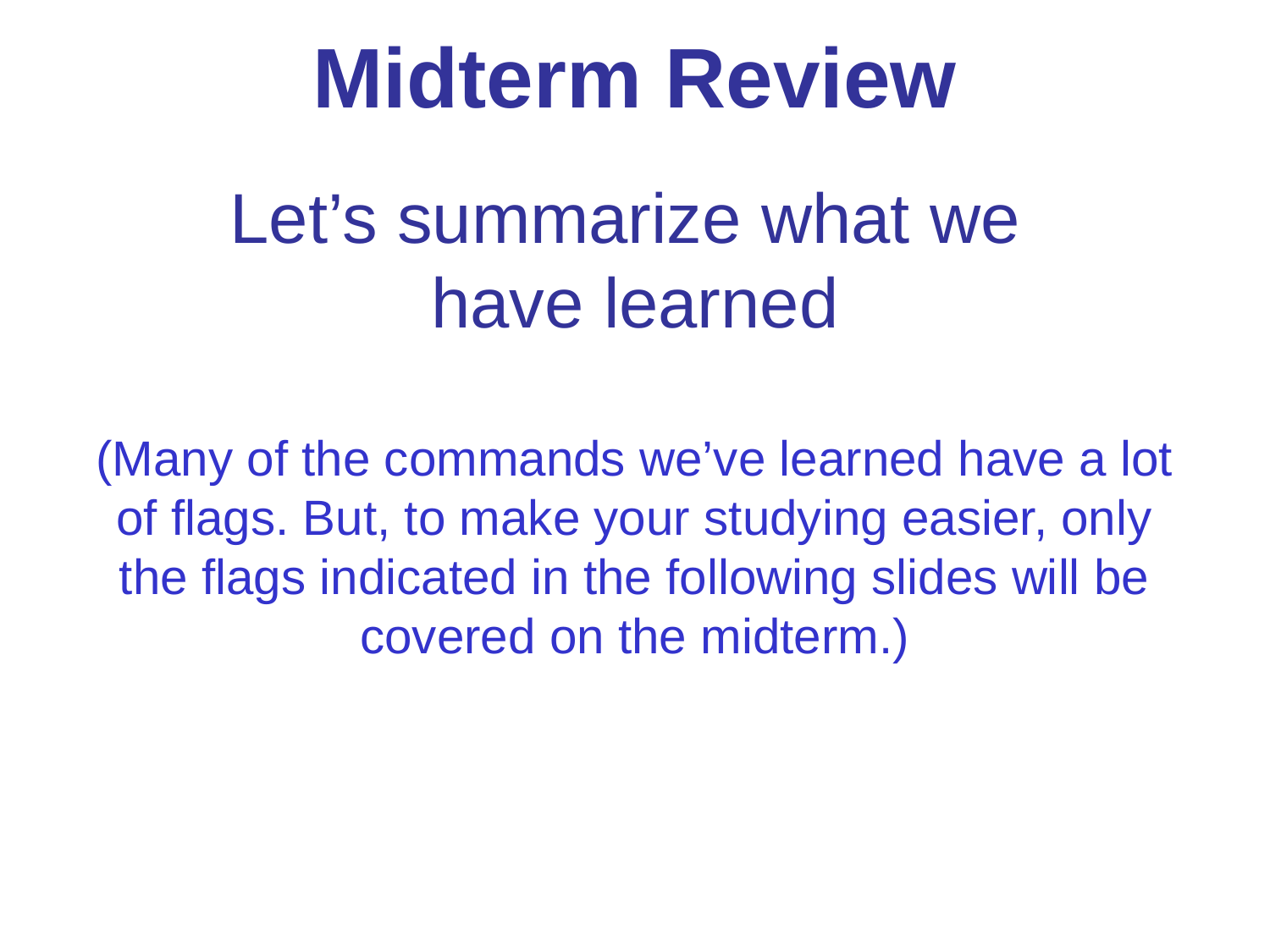

Midterm Review
# Let’s summarize what we have learned (Many of the commands we’ve learned have a lot of flags. But, to make your studying easier, only the flags indicated in the following slides will be covered on the midterm.)